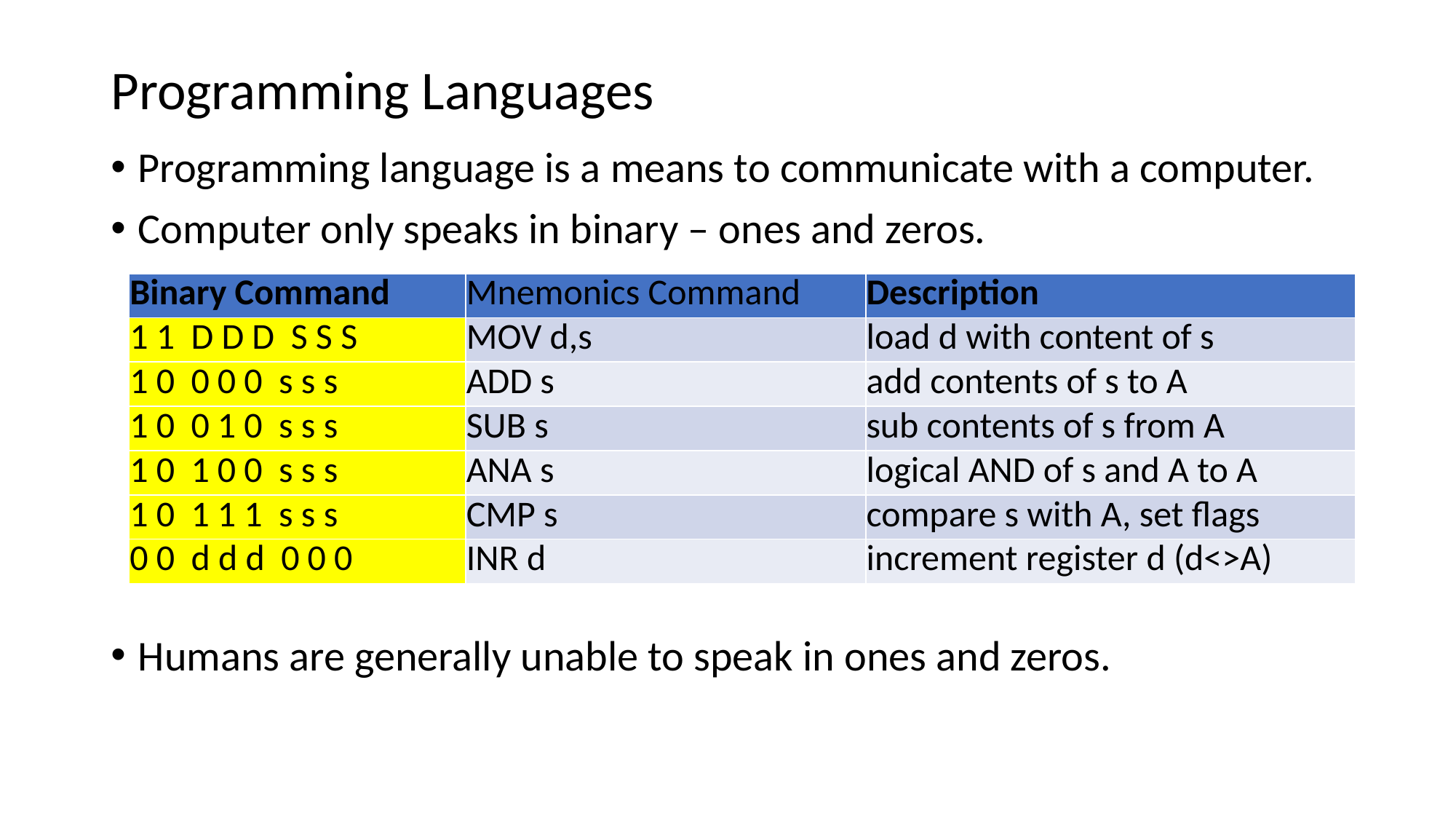

# Programming Languages
Programming language is a means to communicate with a computer.
Computer only speaks in binary – ones and zeros.

Humans are generally unable to speak in ones and zeros.

| Binary Command | Mnemonics Command | Description |
| --- | --- | --- |
| 1 1  D D D  S S S | MOV d,s | load d with content of s |
| 1 0  0 0 0  s s s | ADD s | add contents of s to A |
| 1 0  0 1 0  s s s | SUB s | sub contents of s from A |
| 1 0  1 0 0  s s s | ANA s | logical AND of s and A to A |
| 1 0  1 1 1  s s s | CMP s | compare s with A, set flags |
| 0 0  d d d  0 0 0 | INR d | increment register d (d<>A) |